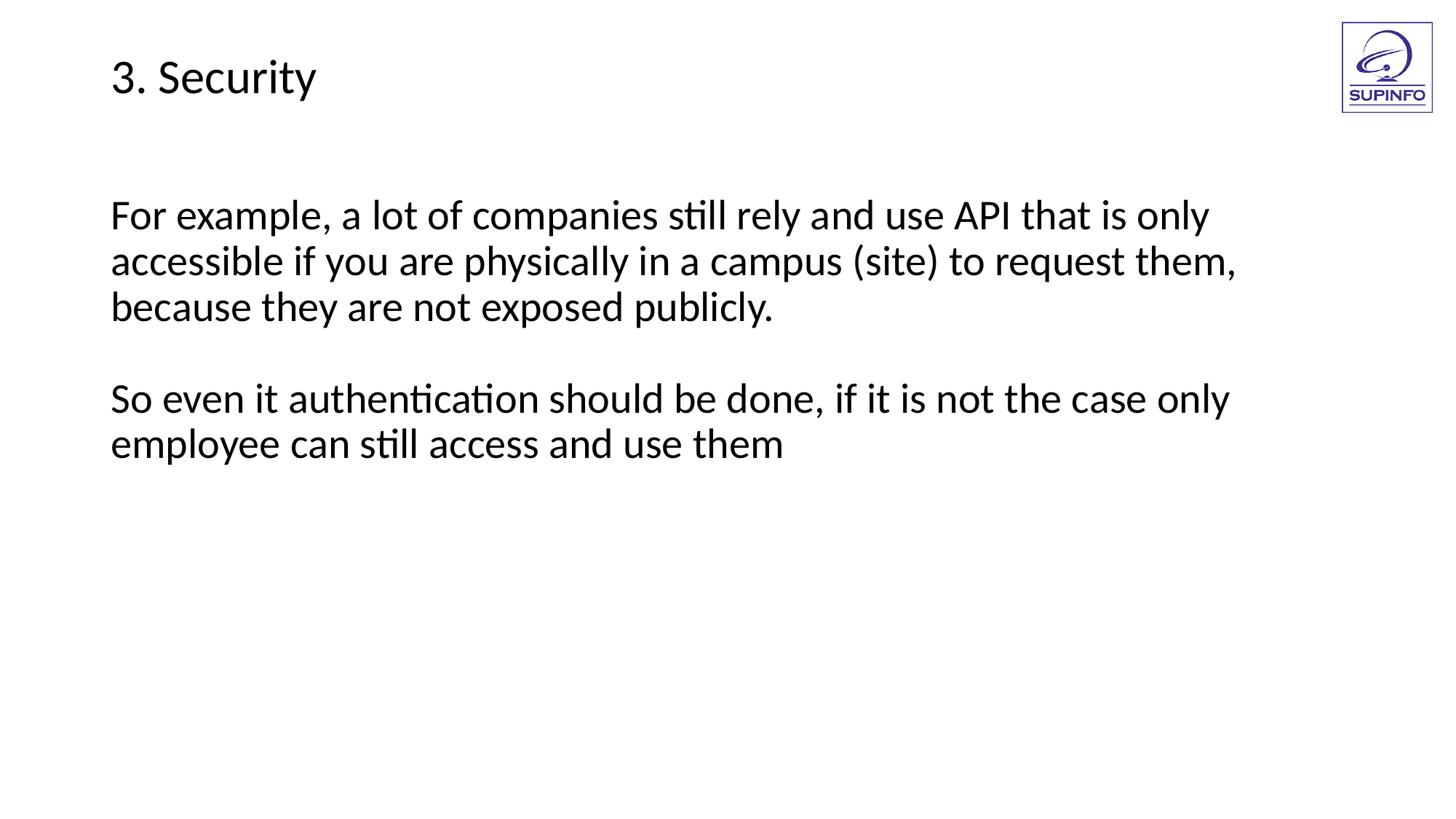

3. Security
For example, a lot of companies still rely and use API that is only
accessible if you are physically in a campus (site) to request them,
because they are not exposed publicly.

So even it authentication should be done, if it is not the case only
employee can still access and use them